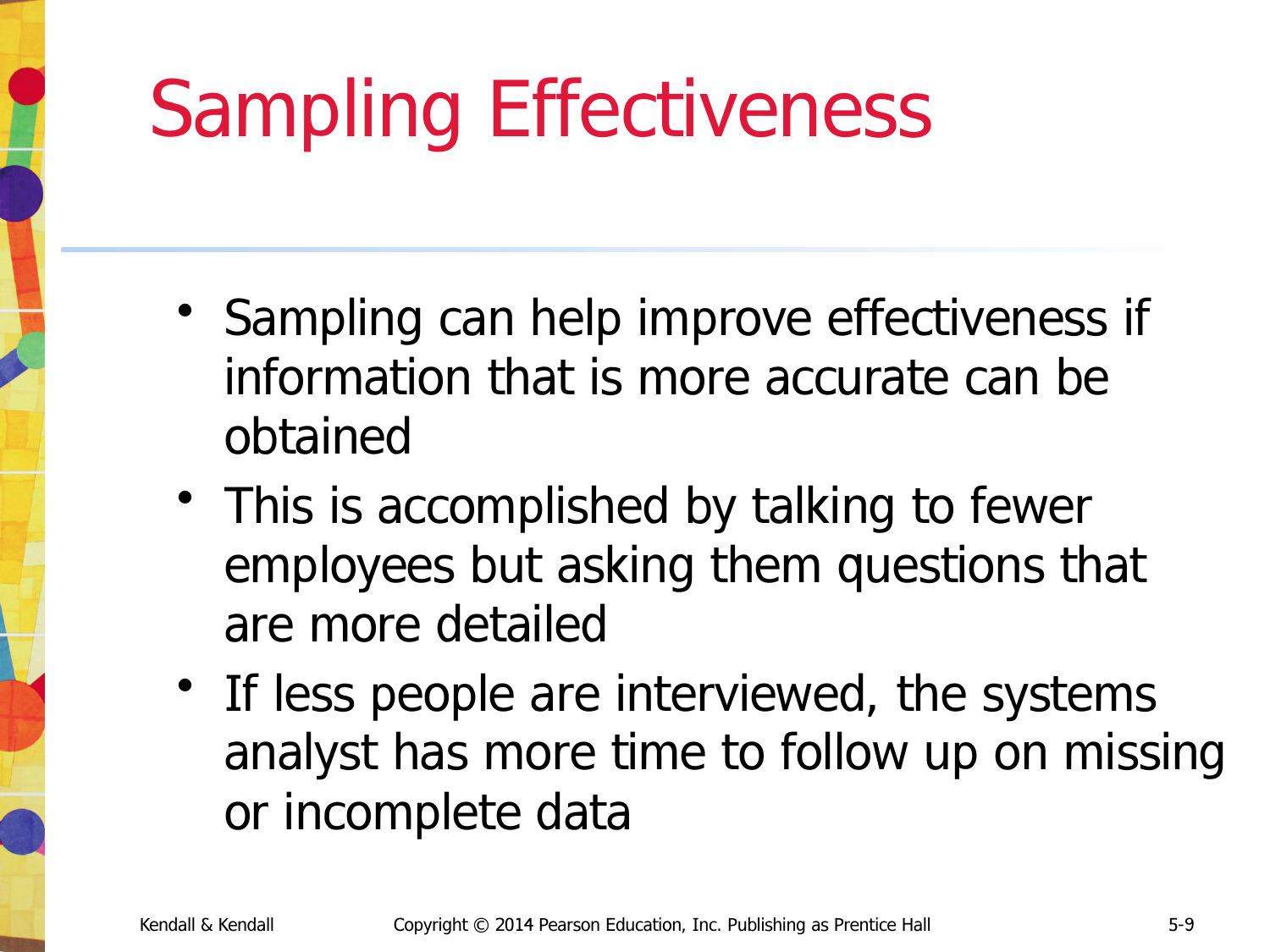

# Sampling Effectiveness
Sampling can help improve effectiveness if information that is more accurate can be obtained
This is accomplished by talking to fewer employees but asking them questions that are more detailed
If less people are interviewed, the systems analyst has more time to follow up on missing or incomplete data
Kendall & Kendall	Copyright © 2014 Pearson Education, Inc. Publishing as Prentice Hall
5-9